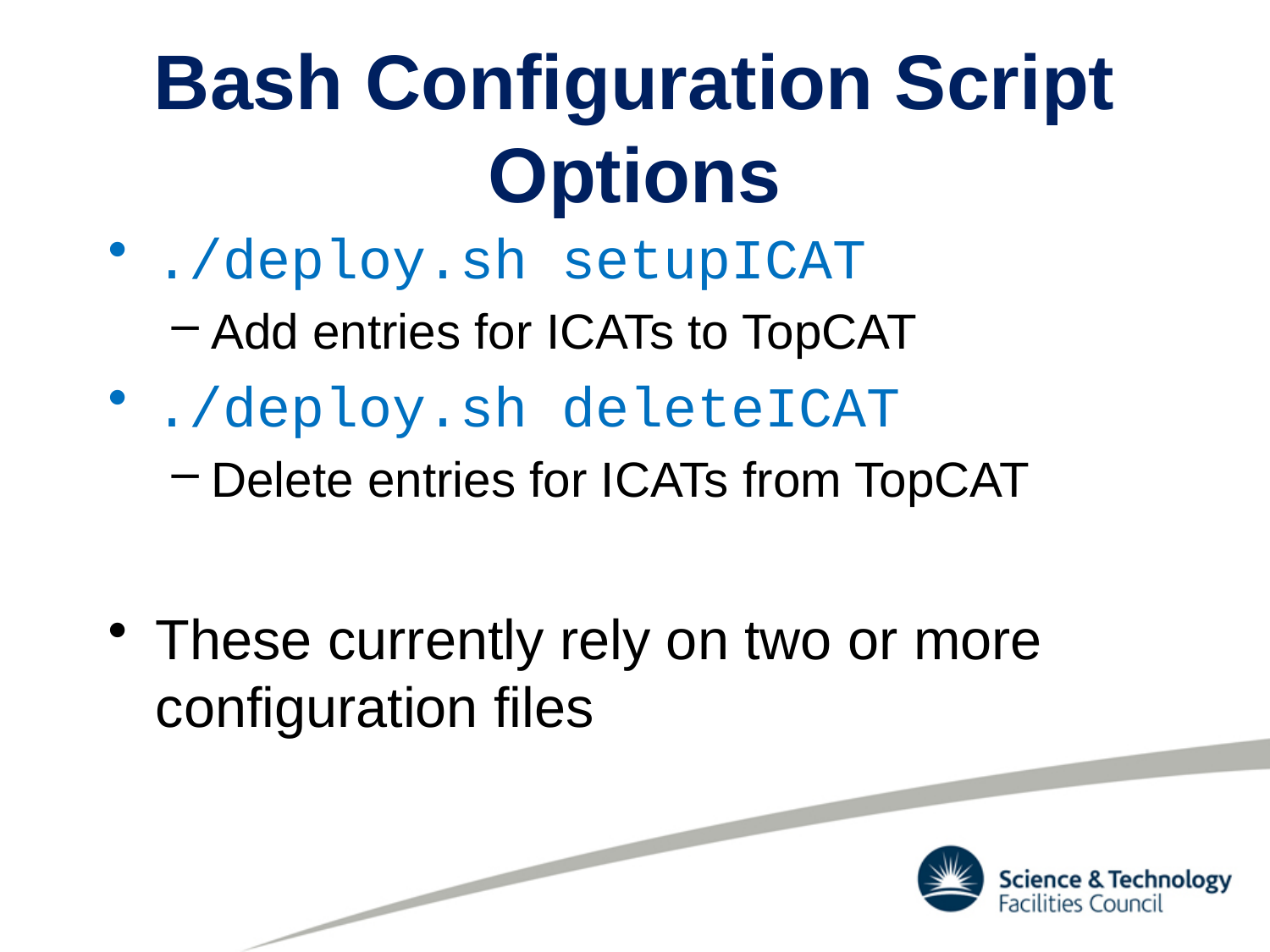

# Bash Configuration Script Options
./deploy.sh setupICAT
Add entries for ICATs to TopCAT
./deploy.sh deleteICAT
Delete entries for ICATs from TopCAT

These currently rely on two or more configuration files